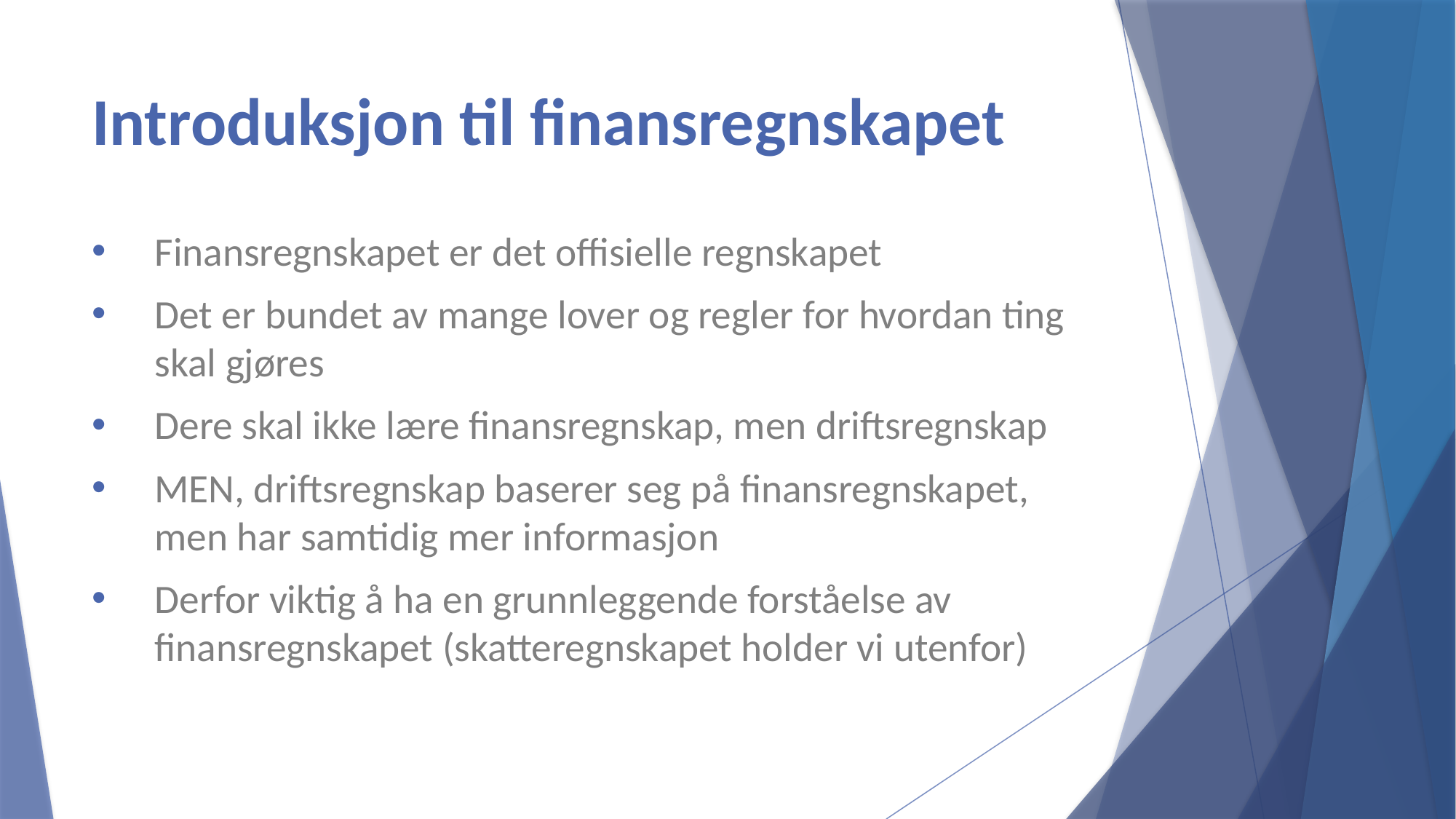

# Introduksjon til finansregnskapet
Finansregnskapet er det offisielle regnskapet
Det er bundet av mange lover og regler for hvordan ting skal gjøres
Dere skal ikke lære finansregnskap, men driftsregnskap
MEN, driftsregnskap baserer seg på finansregnskapet, men har samtidig mer informasjon
Derfor viktig å ha en grunnleggende forståelse av finansregnskapet (skatteregnskapet holder vi utenfor)